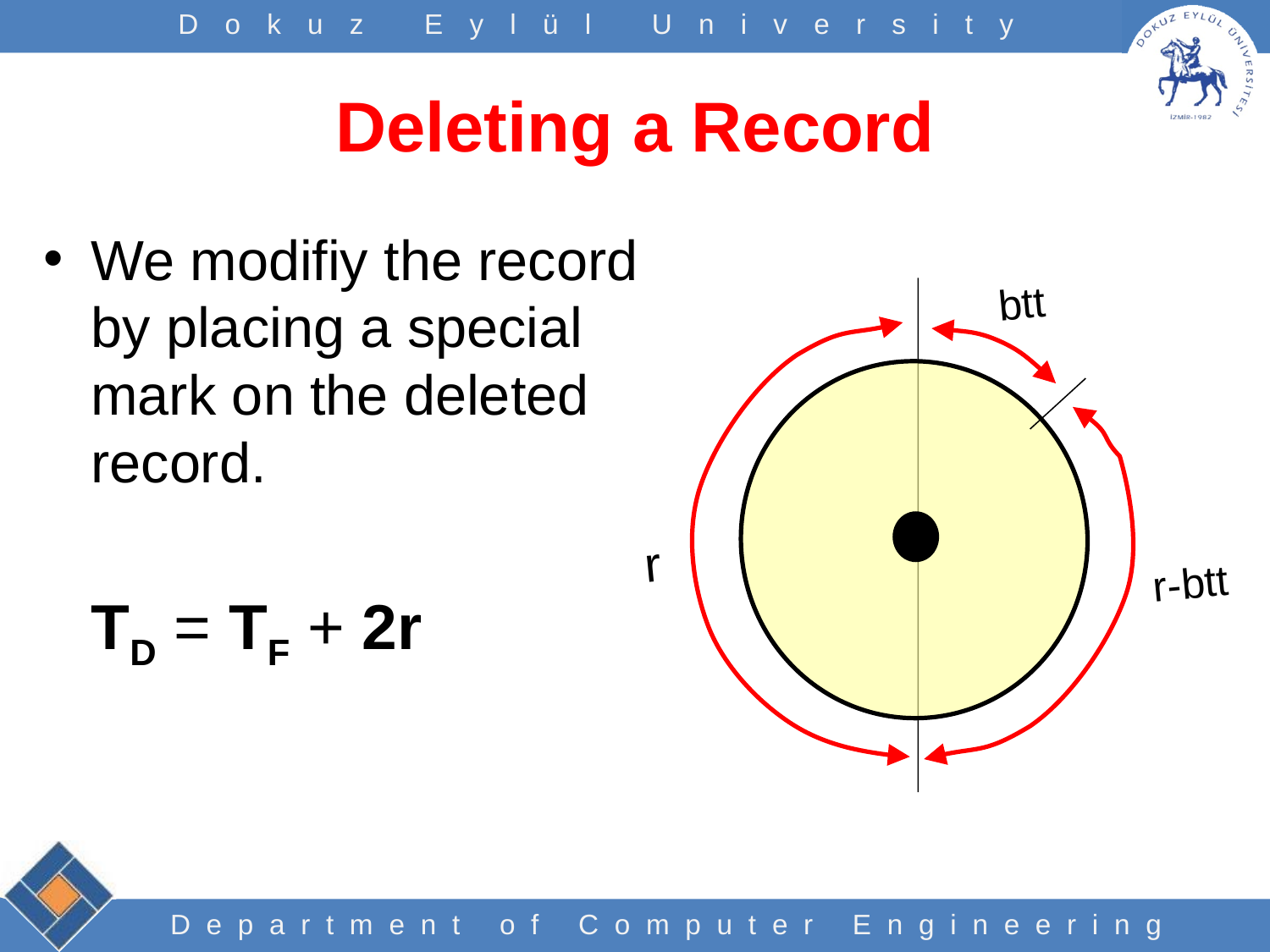

# Deleting a Record
We modifiy the record by placing a special mark on the deleted record.

	TD = TF + 2r
btt

r
r-btt